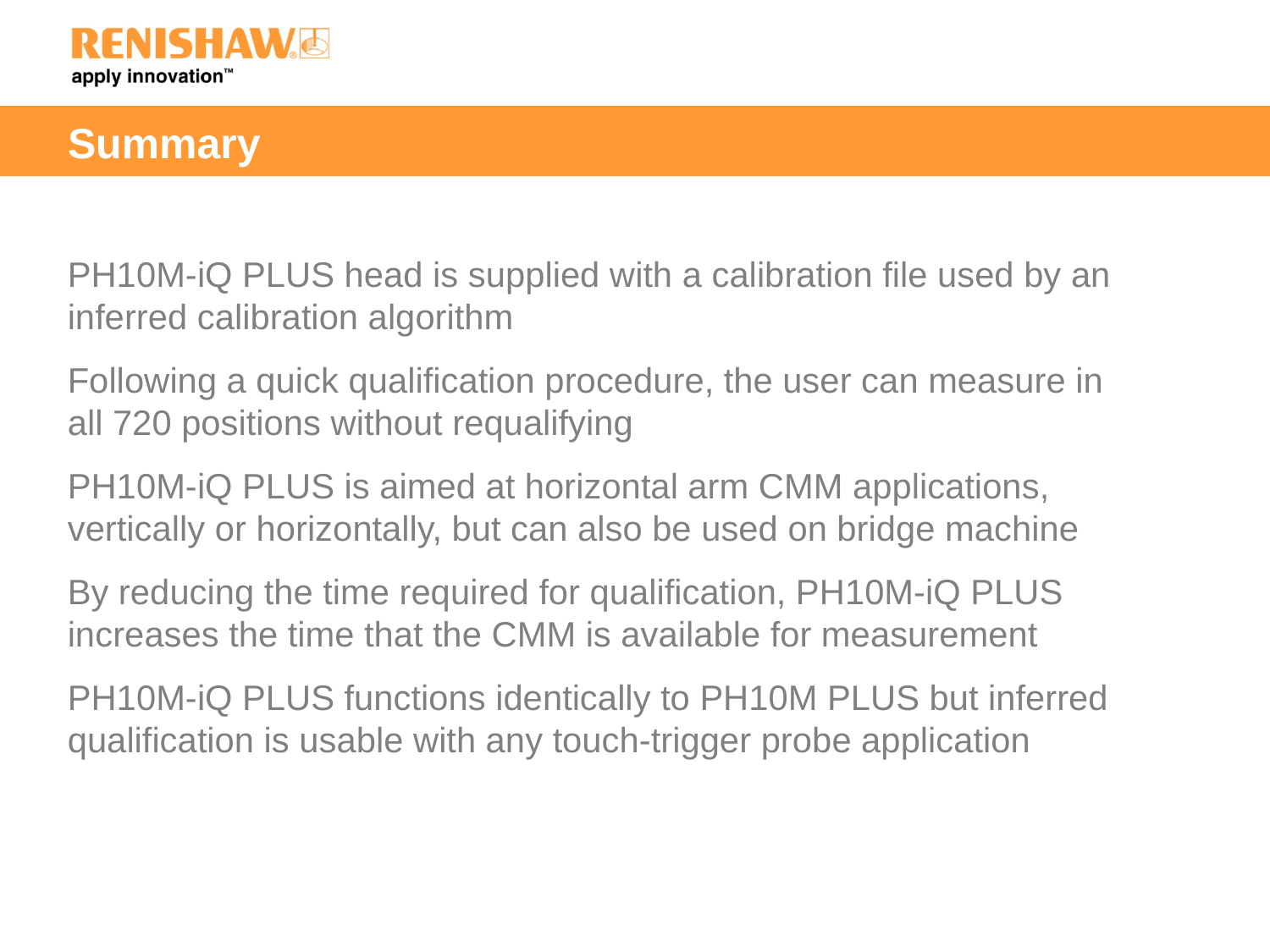

# Summary
PH10M-iQ PLUS head is supplied with a calibration file used by an inferred calibration algorithm
Following a quick qualification procedure, the user can measure in all 720 positions without requalifying
PH10M-iQ PLUS is aimed at horizontal arm CMM applications, vertically or horizontally, but can also be used on bridge machine
By reducing the time required for qualification, PH10M-iQ PLUS increases the time that the CMM is available for measurement
PH10M-iQ PLUS functions identically to PH10M PLUS but inferred qualification is usable with any touch-trigger probe application